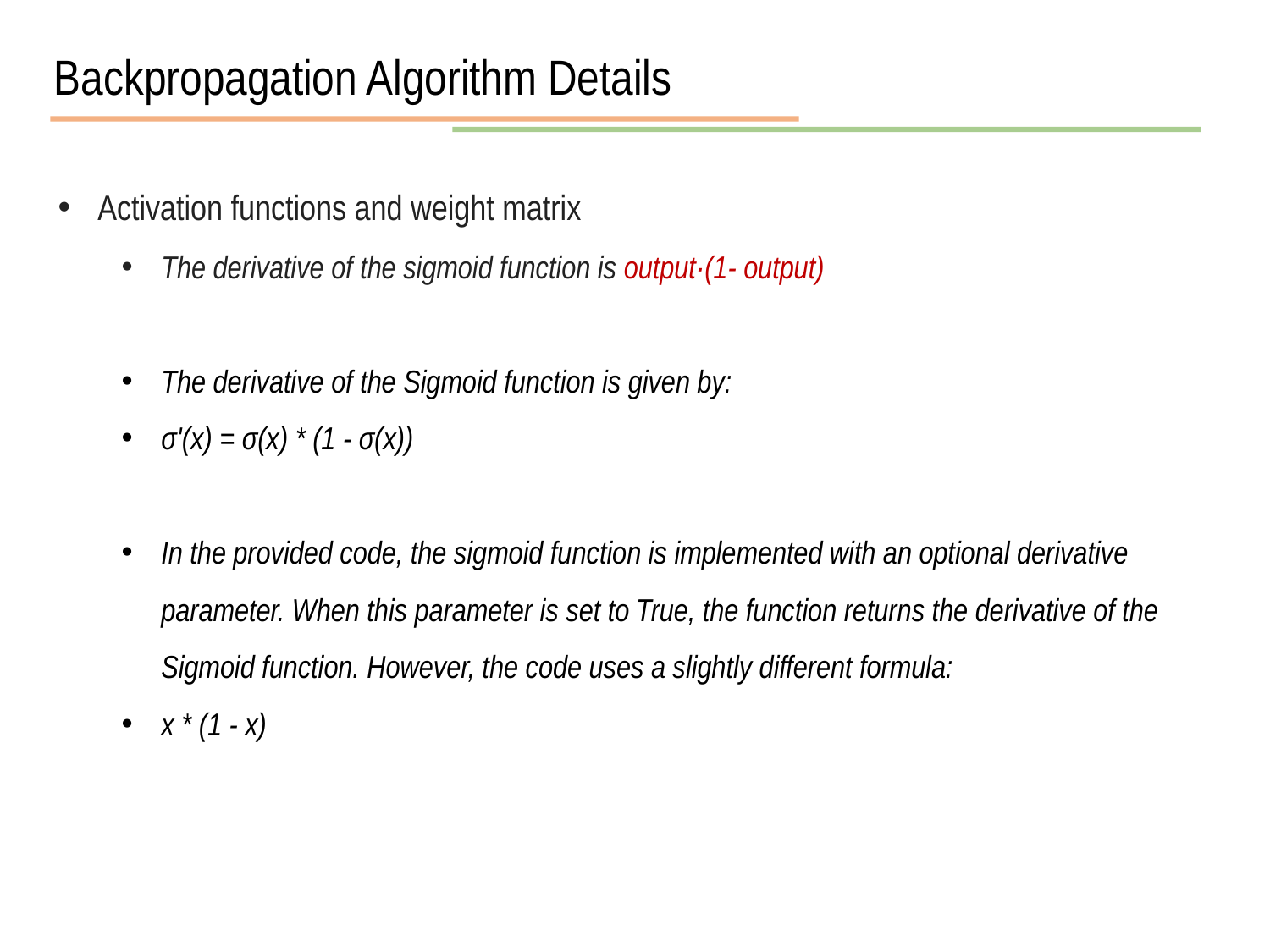

Backpropagation Algorithm Details
Activation functions and weight matrix
The derivative of the sigmoid function is output∙(1- output)

The derivative of the Sigmoid function is given by:
σ'(x) = σ(x) * (1 - σ(x))

In the provided code, the sigmoid function is implemented with an optional derivative parameter. When this parameter is set to True, the function returns the derivative of the Sigmoid function. However, the code uses a slightly different formula:
x * (1 - x)